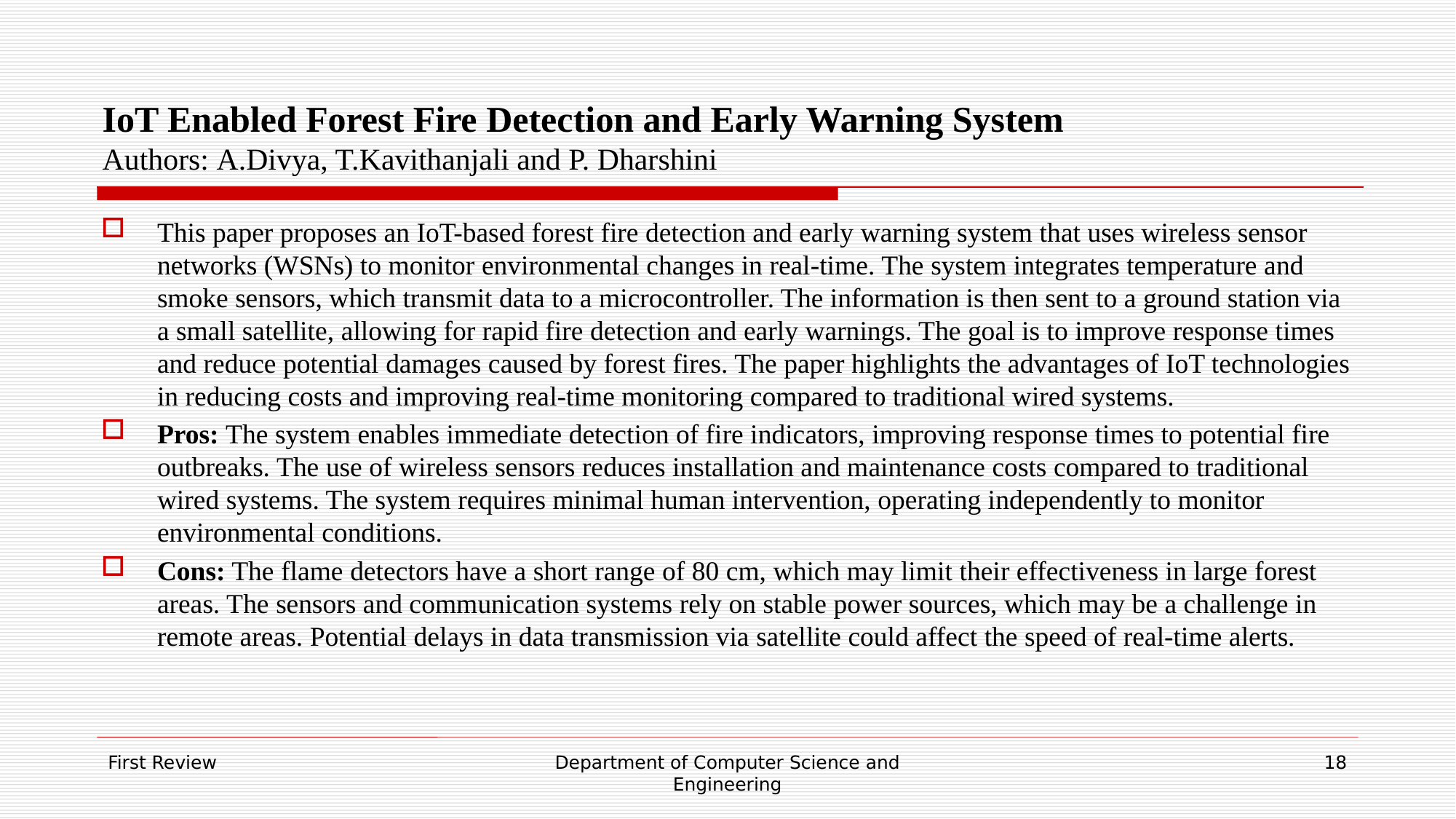

# IoT Enabled Forest Fire Detection and Early Warning System Authors: A.Divya, T.Kavithanjali and P. Dharshini
This paper proposes an IoT-based forest fire detection and early warning system that uses wireless sensor networks (WSNs) to monitor environmental changes in real-time. The system integrates temperature and smoke sensors, which transmit data to a microcontroller. The information is then sent to a ground station via a small satellite, allowing for rapid fire detection and early warnings. The goal is to improve response times and reduce potential damages caused by forest fires. The paper highlights the advantages of IoT technologies in reducing costs and improving real-time monitoring compared to traditional wired systems.
Pros: The system enables immediate detection of fire indicators, improving response times to potential fire outbreaks. The use of wireless sensors reduces installation and maintenance costs compared to traditional wired systems. The system requires minimal human intervention, operating independently to monitor environmental conditions.
Cons: The flame detectors have a short range of 80 cm, which may limit their effectiveness in large forest areas. The sensors and communication systems rely on stable power sources, which may be a challenge in remote areas. Potential delays in data transmission via satellite could affect the speed of real-time alerts.

First Review
Department of Computer Science and Engineering
18